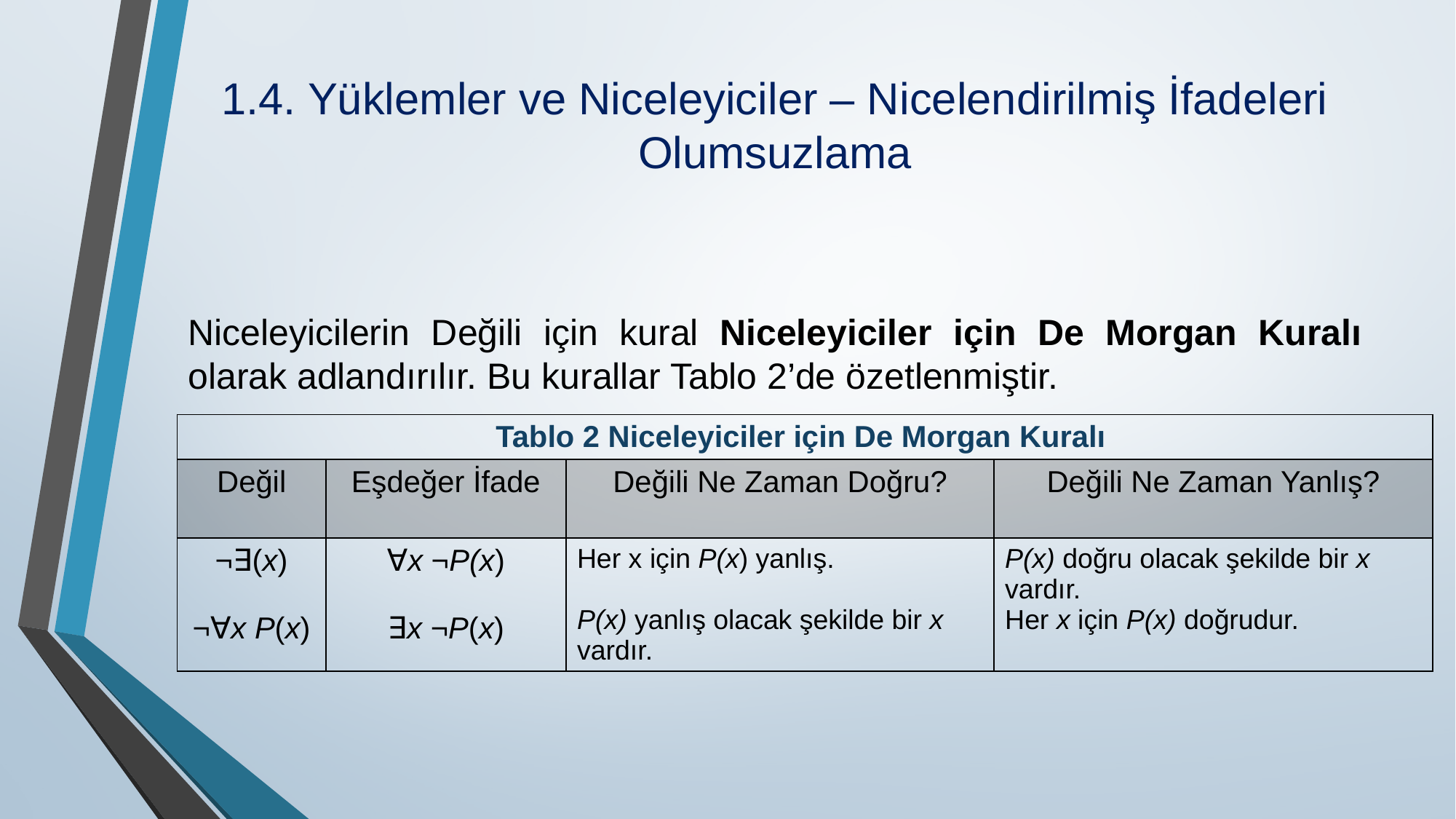

# 1.4. Yüklemler ve Niceleyiciler – Nicelendirilmiş İfadeleri Olumsuzlama

Niceleyicilerin Değili için kural Niceleyiciler için De Morgan Kuralı olarak adlandırılır. Bu kurallar Tablo 2’de özetlenmiştir.

| Tablo 2 Niceleyiciler için De Morgan Kuralı |  |  |  |
| --- | --- | --- | --- |
| Değil | Eşdeğer İfade | Değili Ne Zaman Doğru? | Değili Ne Zaman Yanlış? |
| ¬∃(x) ¬∀x P(x) | ∀x ¬P(x) ∃x ¬P(x) | Her x için P(x) yanlış. P(x) yanlış olacak şekilde bir x vardır. | P(x) doğru olacak şekilde bir x vardır. Her x için P(x) doğrudur. |